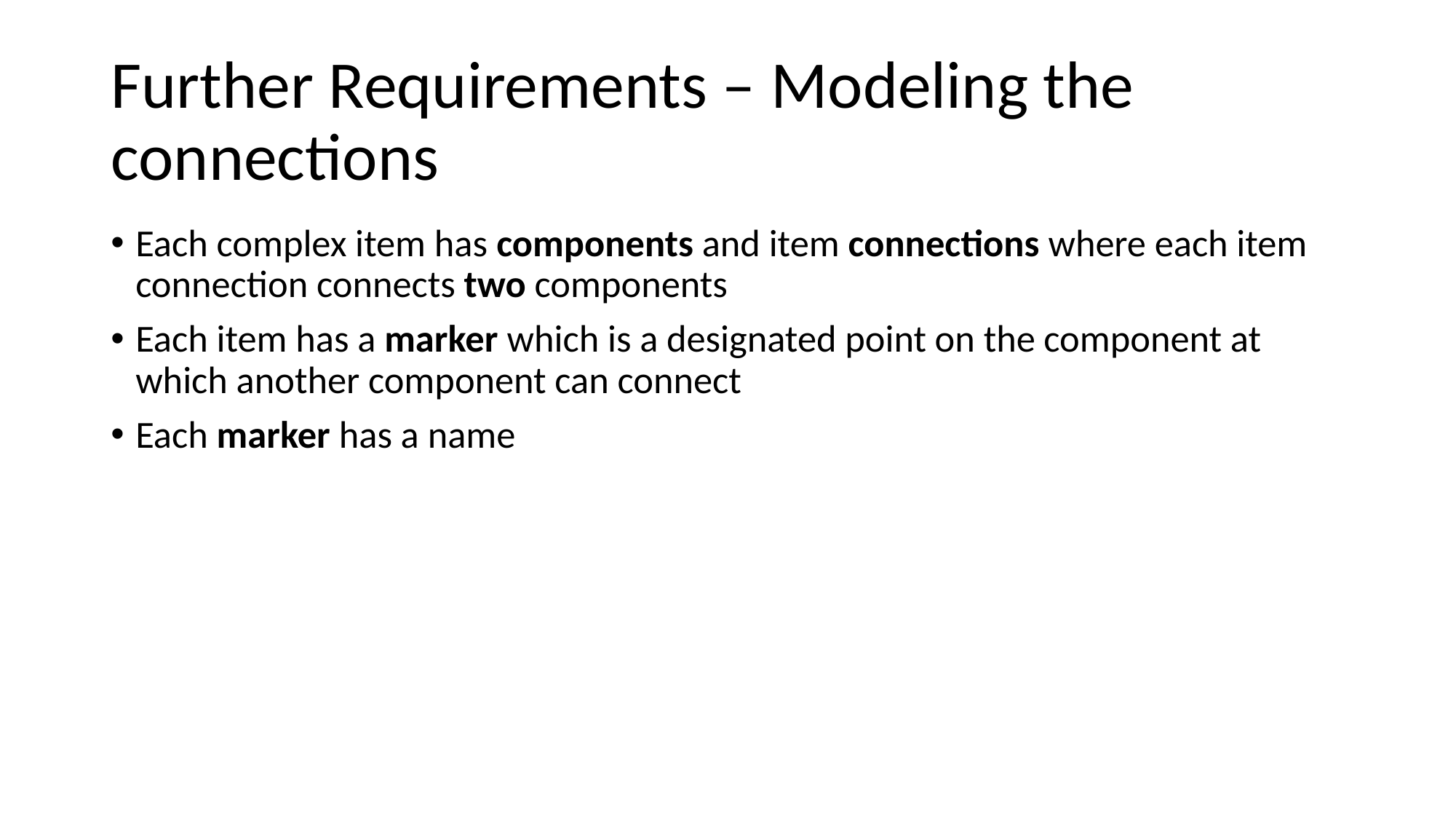

# Further Requirements – Modeling the connections
Each complex item has components and item connections where each item connection connects two components
Each item has a marker which is a designated point on the component at which another component can connect
Each marker has a name